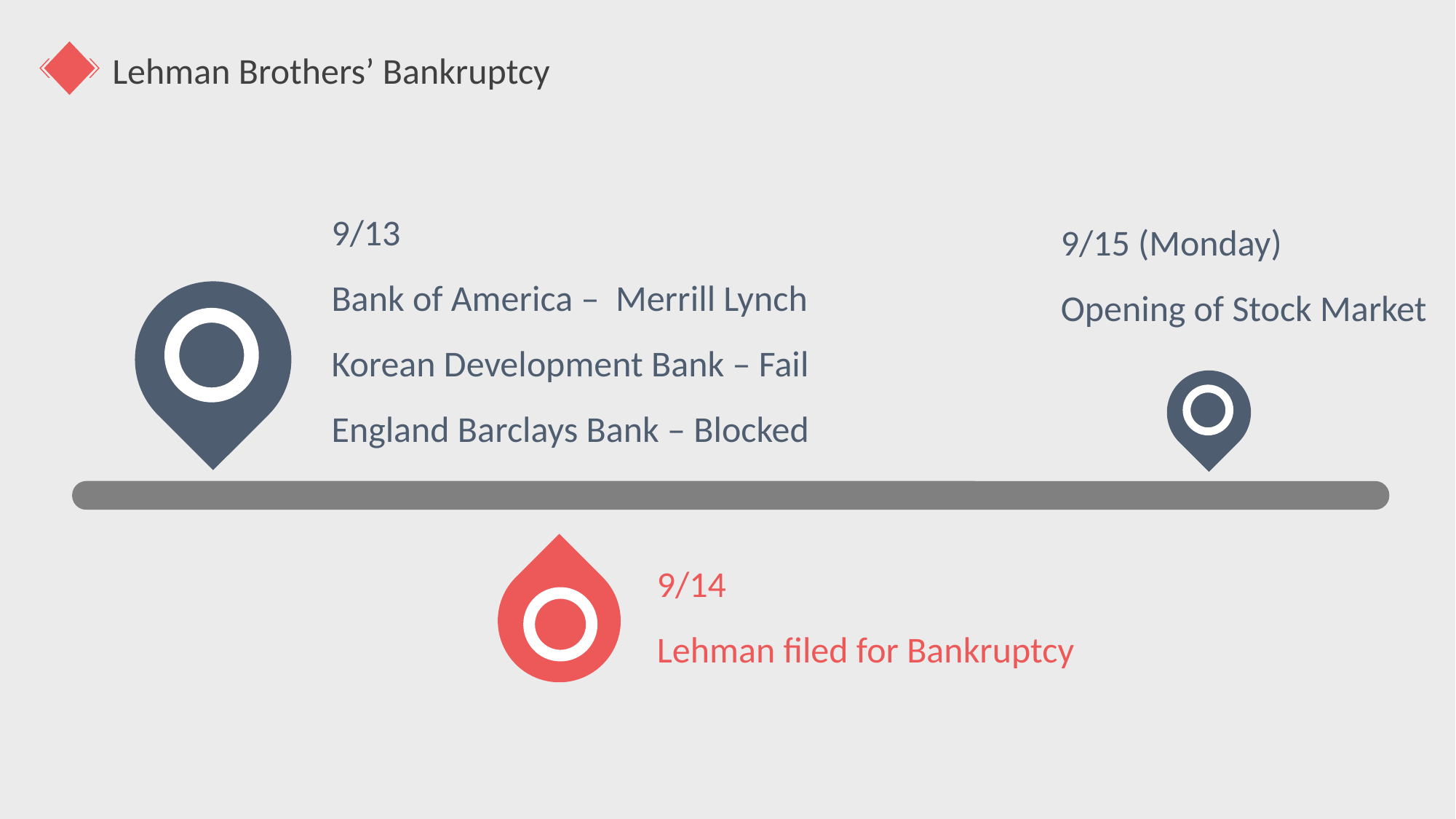

Lehman Brothers’ Bankruptcy
9/13
Bank of America –  Merrill Lynch
Korean Development Bank – Fail
England Barclays Bank – Blocked

9/15 (Monday)
Opening of Stock Market

9/14
Lehman filed for Bankruptcy